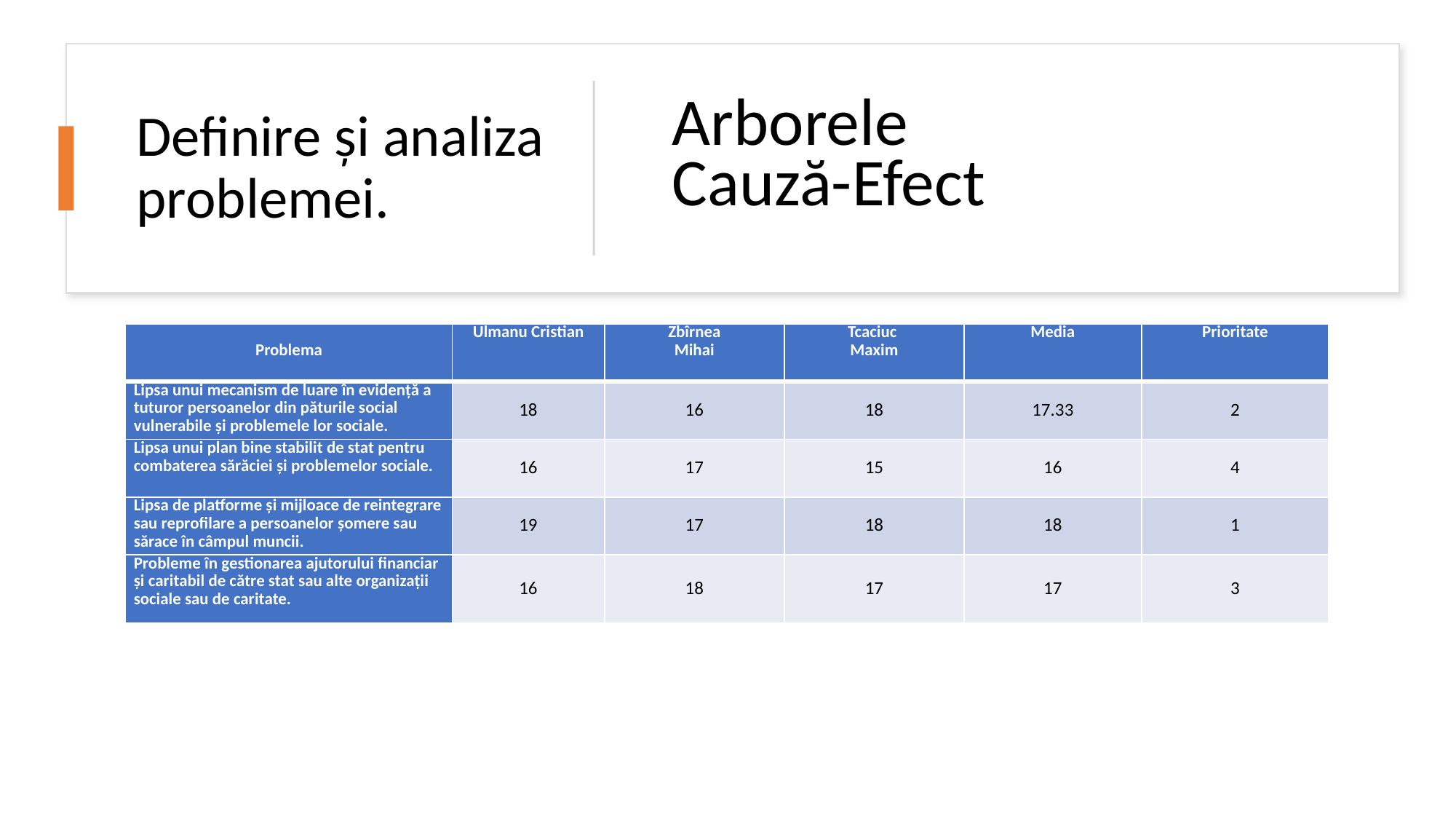

Arborele Cauză-Efect
# Definire și analiza problemei.

| Problema | Ulmanu Cristian | Zbîrnea Mihai | Tcaciuc Maxim | Media | Prioritate |
| --- | --- | --- | --- | --- | --- |
| Lipsa unui mecanism de luare în evidență a tuturor persoanelor din păturile social vulnerabile și problemele lor sociale. | 18 | 16 | 18 | 17.33 | 2 |
| Lipsa unui plan bine stabilit de stat pentru combaterea sărăciei și problemelor sociale. | 16 | 17 | 15 | 16 | 4 |
| Lipsa de platforme și mijloace de reintegrare sau reprofilare a persoanelor șomere sau sărace în câmpul muncii. | 19 | 17 | 18 | 18 | 1 |
| Probleme în gestionarea ajutorului financiar și caritabil de către stat sau alte organizații sociale sau de caritate. | 16 | 18 | 17 | 17 | 3 |